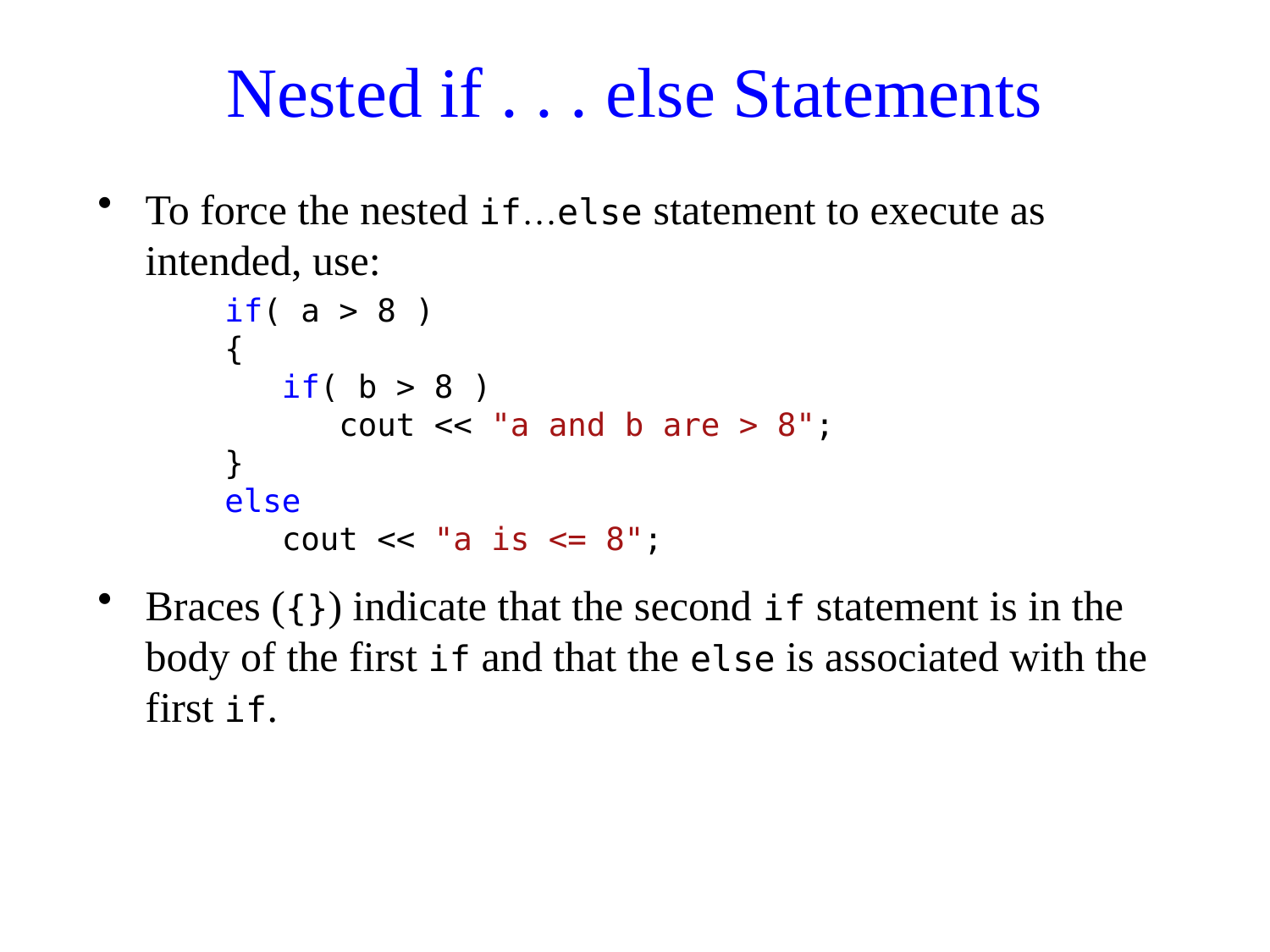

# Nested if . . . else Statements
To force the nested if…else statement to execute as intended, use:
if( a > 8 )
{
   if( b > 8 )
      cout << "a and b are > 8";
}
else
   cout << "a is <= 8";
Braces ({}) indicate that the second if statement is in the body of the first if and that the else is associated with the first if.